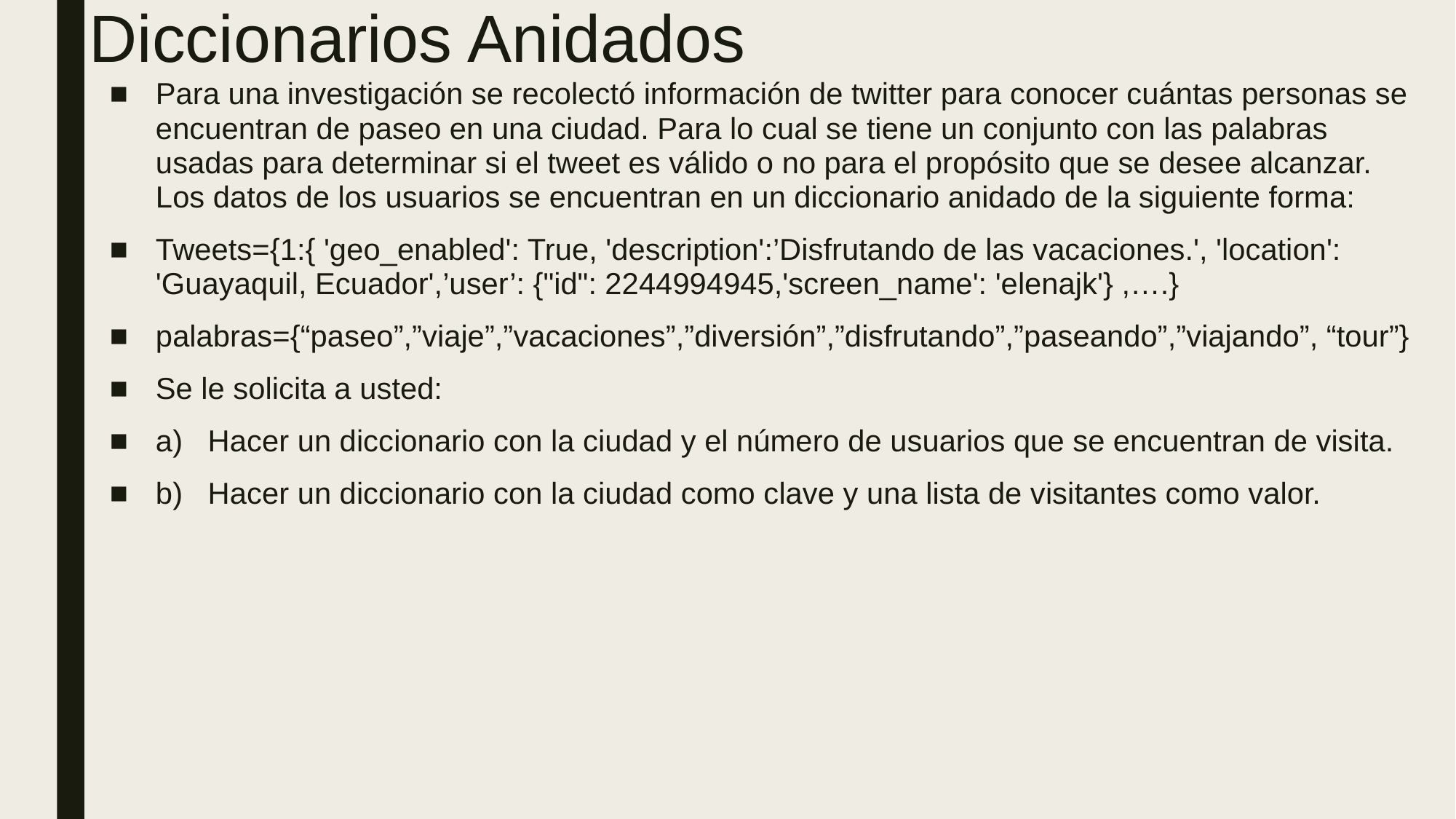

# Diccionarios Anidados
Para una investigación se recolectó información de twitter para conocer cuántas personas se encuentran de paseo en una ciudad. Para lo cual se tiene un conjunto con las palabras usadas para determinar si el tweet es válido o no para el propósito que se desee alcanzar. Los datos de los usuarios se encuentran en un diccionario anidado de la siguiente forma:
Tweets={1:{ 'geo_enabled': True, 'description':’Disfrutando de las vacaciones.', 'location': 'Guayaquil, Ecuador',’user’: {"id": 2244994945,'screen_name': 'elenajk'} ,….}
palabras={“paseo”,”viaje”,”vacaciones”,”diversión”,”disfrutando”,”paseando”,”viajando”, “tour”}
Se le solicita a usted:
a)   Hacer un diccionario con la ciudad y el número de usuarios que se encuentran de visita.
b)   Hacer un diccionario con la ciudad como clave y una lista de visitantes como valor.